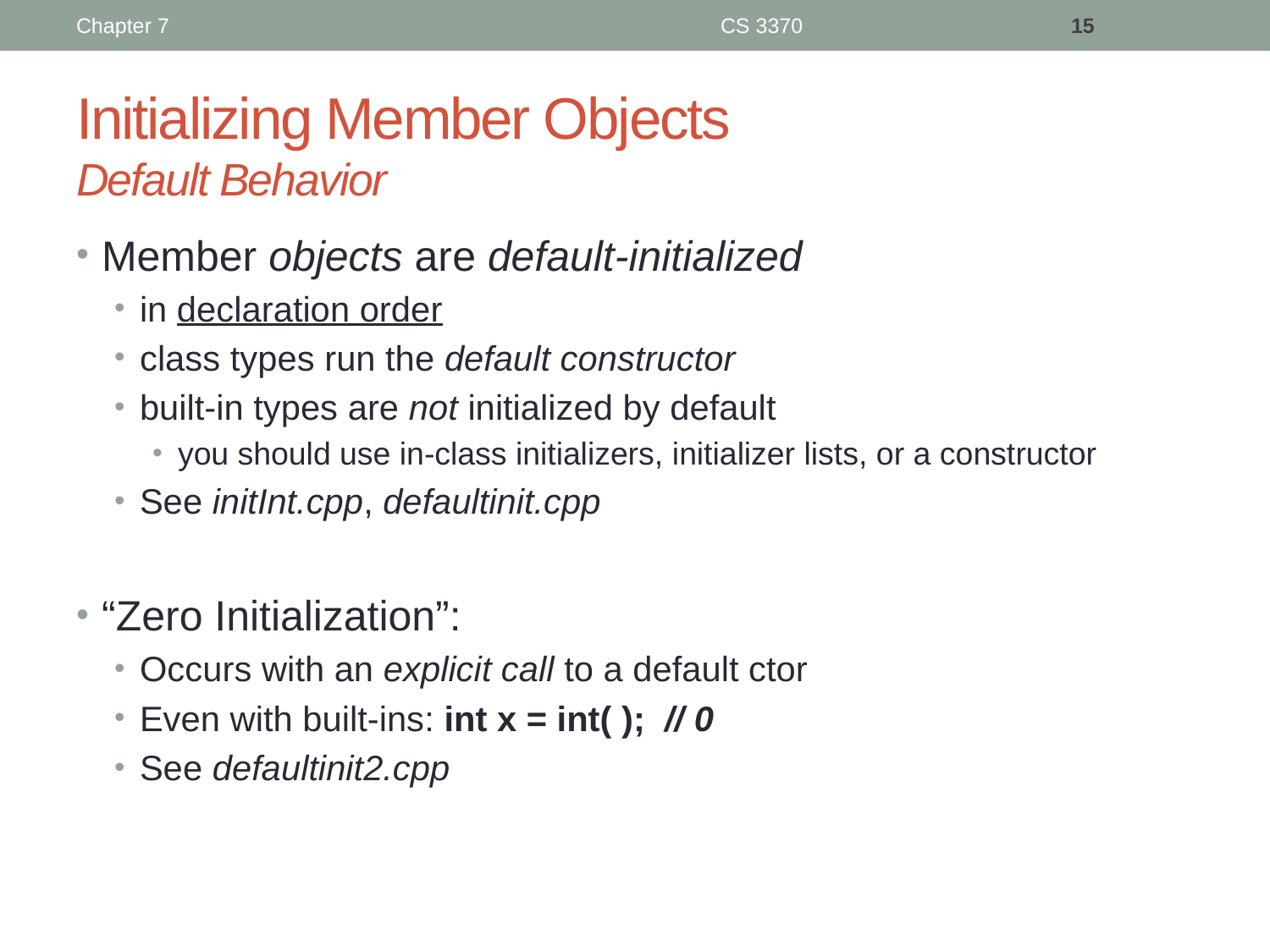

Chapter 7
CS 3370
15
# Initializing Member Objects Default Behavior
Member objects are default-initialized
in declaration order
class types run the default constructor
built-in types are not initialized by default
you should use in-class initializers, initializer lists, or a constructor
See initInt.cpp, defaultinit.cpp

“Zero Initialization”:
Occurs with an explicit call to a default ctor
Even with built-ins: int x = int( );  // 0
See defaultinit2.cpp